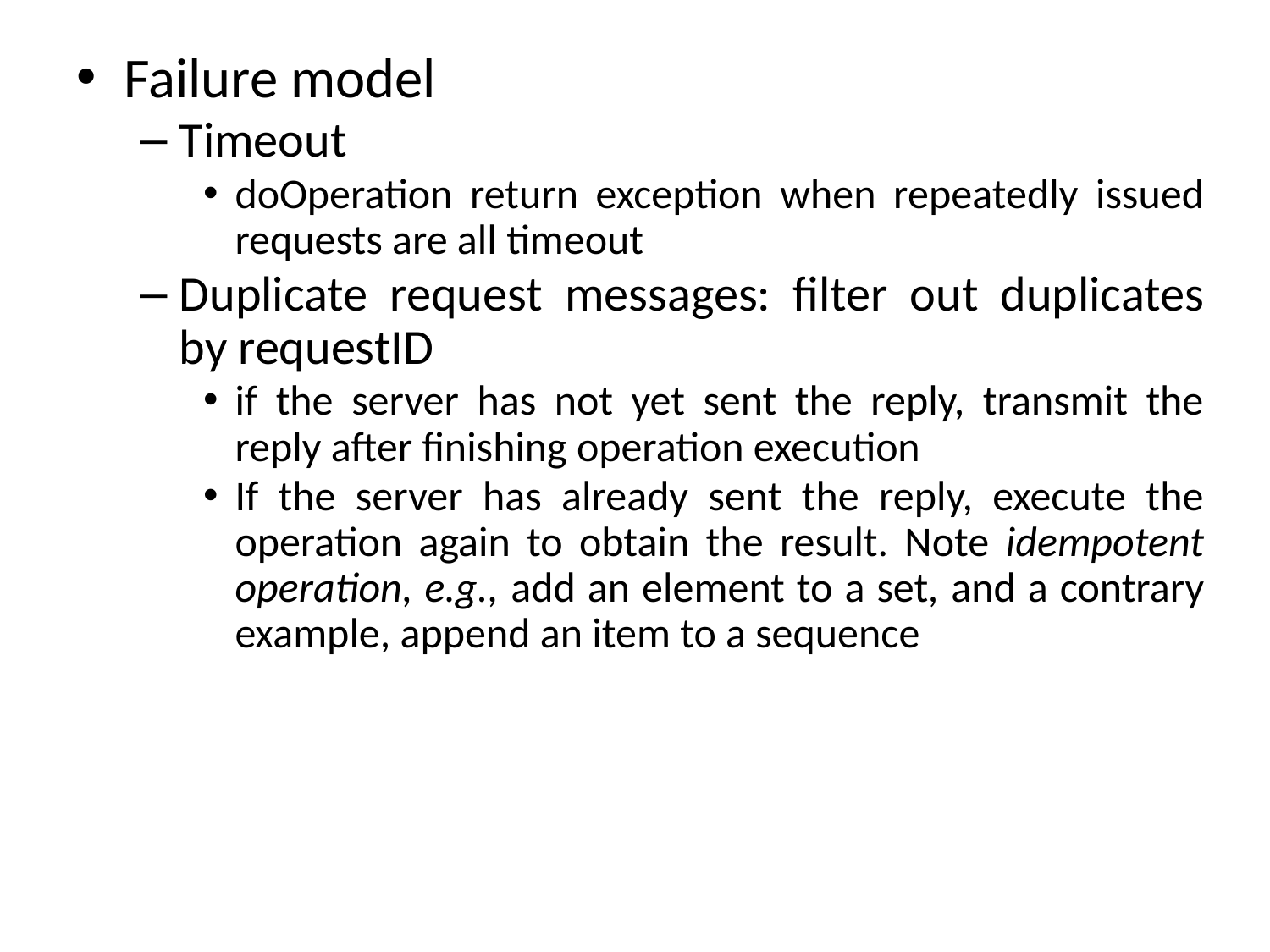

Failure model
Timeout
doOperation return exception when repeatedly issued requests are all timeout
Duplicate request messages: filter out duplicates by requestID
if the server has not yet sent the reply, transmit the reply after finishing operation execution
If the server has already sent the reply, execute the operation again to obtain the result. Note idempotent operation, e.g., add an element to a set, and a contrary example, append an item to a sequence